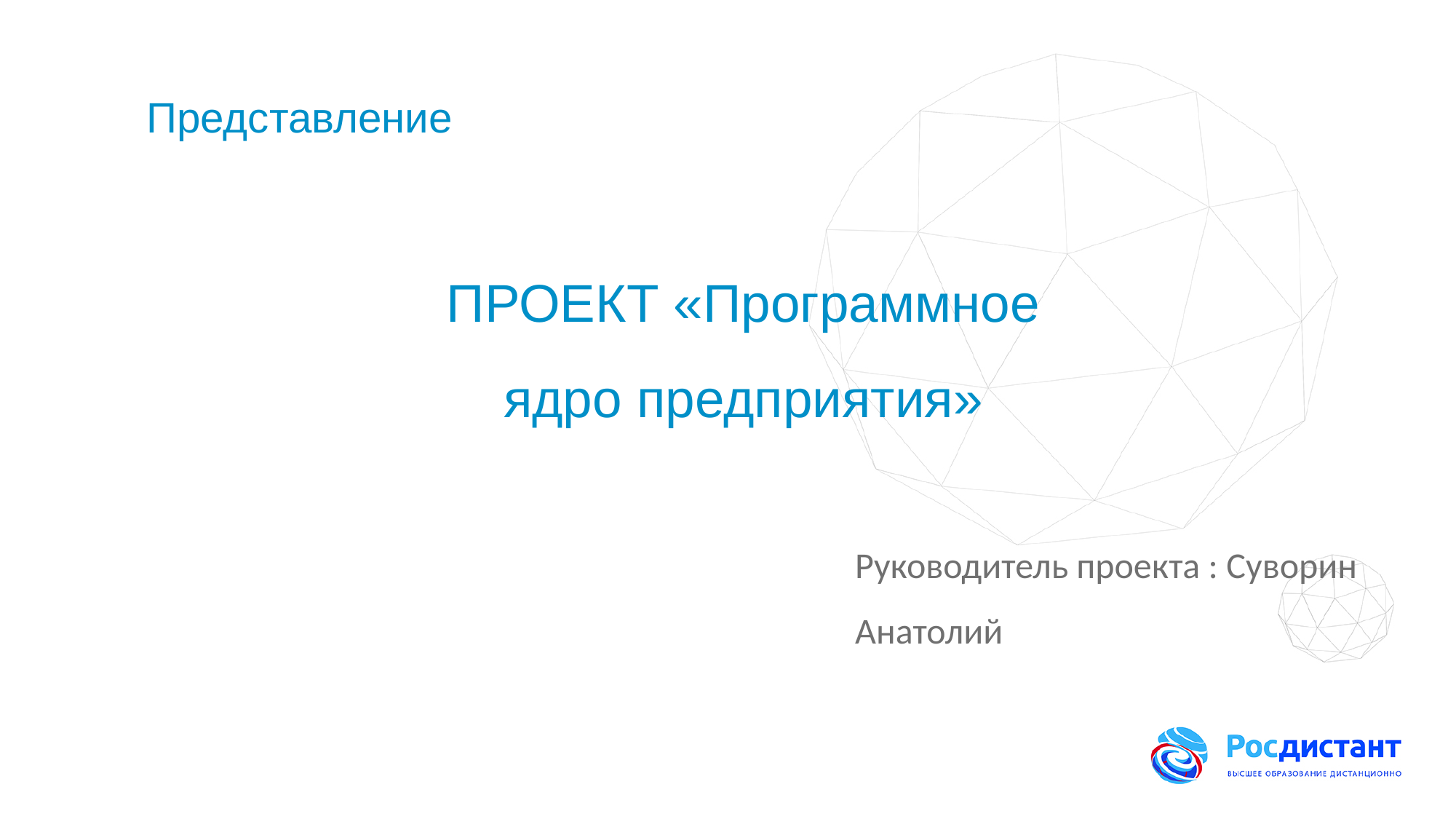

# Представление
ПРОЕКТ «Программное ядро предприятия»
Руководитель проекта : Суворин Анатолий